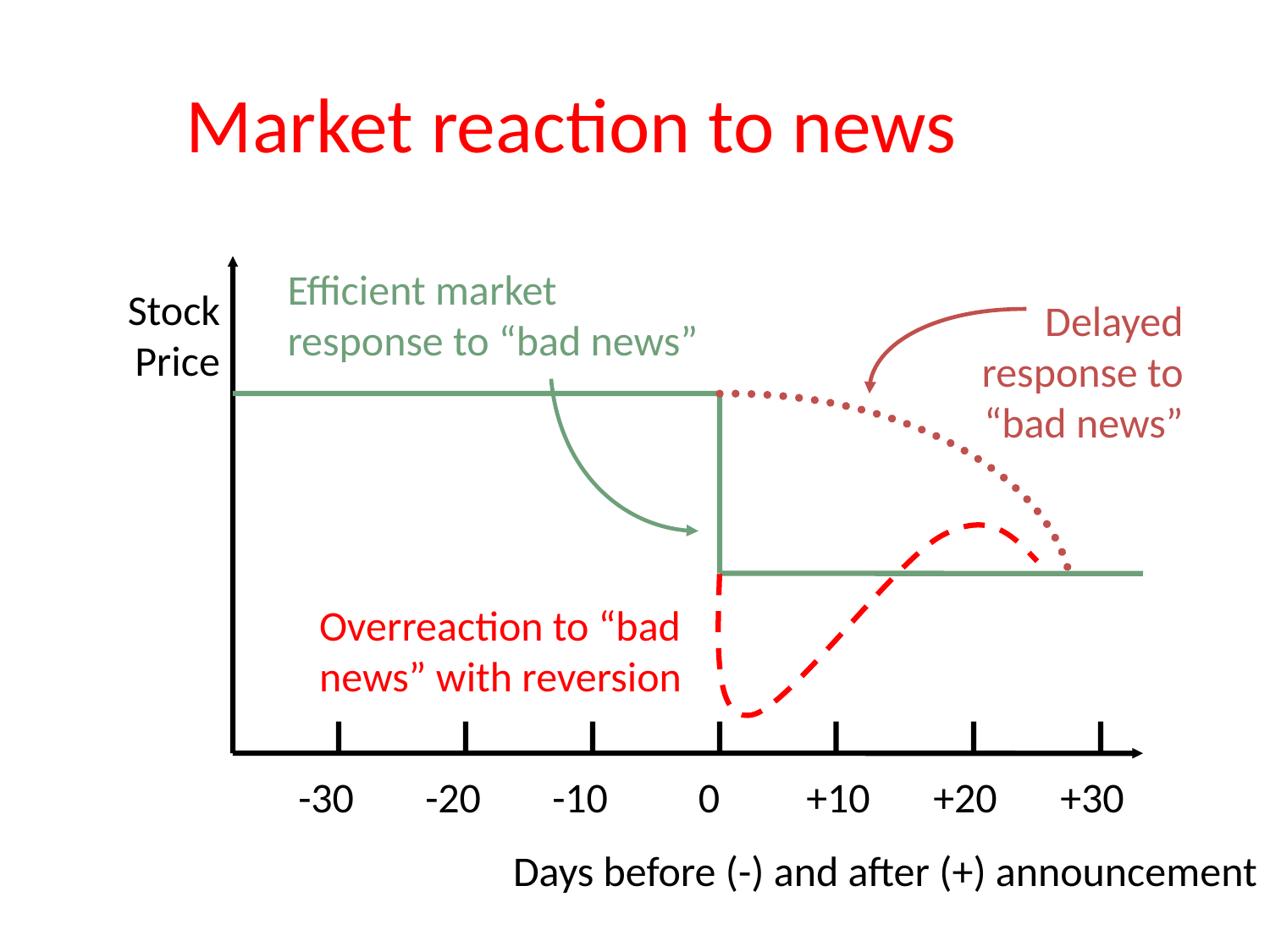

# Market reaction to news

Efficient market response to “bad news”
Stock Price
Delayed response to “bad news”

Overreaction to “bad news” with reversion

-30	-20	-10	  0	+10	+20	+30
Days before (-) and after (+) announcement